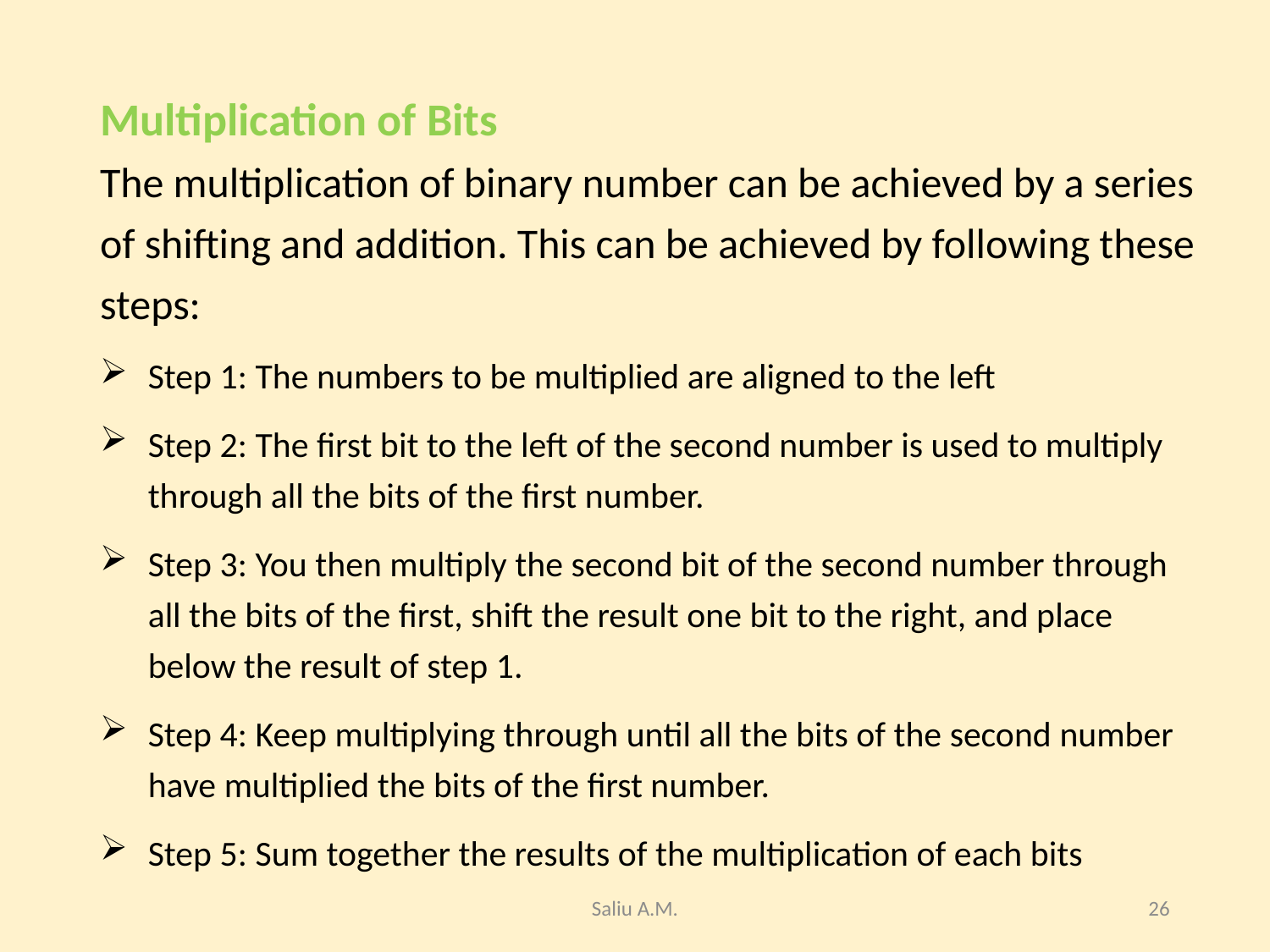

#
Multiplication of Bits
The multiplication of binary number can be achieved by a series of shifting and addition. This can be achieved by following these steps:
Step 1: The numbers to be multiplied are aligned to the left
Step 2: The first bit to the left of the second number is used to multiply through all the bits of the first number.
Step 3: You then multiply the second bit of the second number through all the bits of the first, shift the result one bit to the right, and place below the result of step 1.
Step 4: Keep multiplying through until all the bits of the second number have multiplied the bits of the first number.
Step 5: Sum together the results of the multiplication of each bits
Saliu A.M.
26